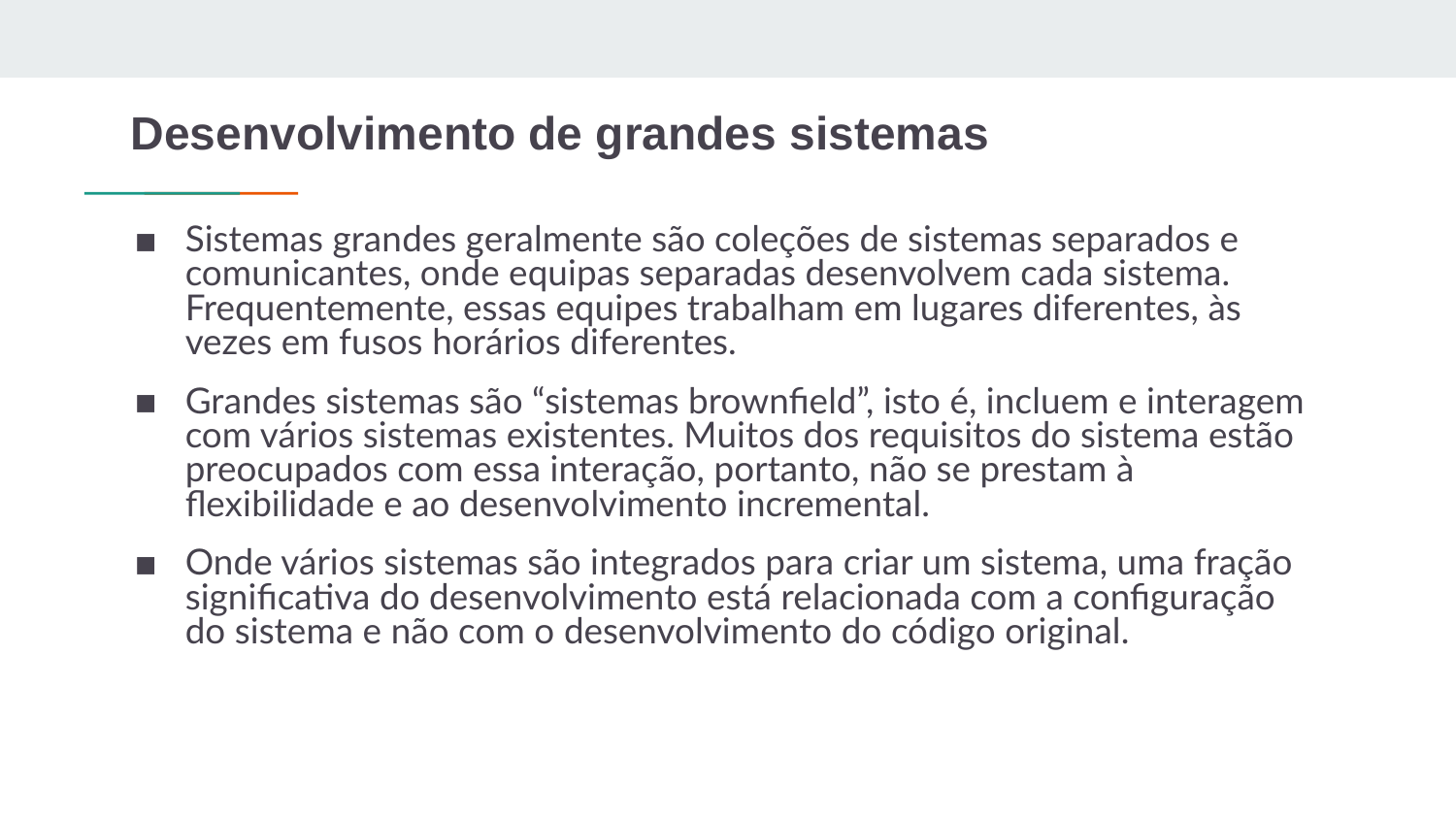

# Desenvolvimento de grandes sistemas

Sistemas grandes geralmente são coleções de sistemas separados e comunicantes, onde equipas separadas desenvolvem cada sistema. Frequentemente, essas equipes trabalham em lugares diferentes, às vezes em fusos horários diferentes.
Grandes sistemas são “sistemas brownfield”, isto é, incluem e interagem com vários sistemas existentes. Muitos dos requisitos do sistema estão preocupados com essa interação, portanto, não se prestam à flexibilidade e ao desenvolvimento incremental.
Onde vários sistemas são integrados para criar um sistema, uma fração significativa do desenvolvimento está relacionada com a configuração do sistema e não com o desenvolvimento do código original.